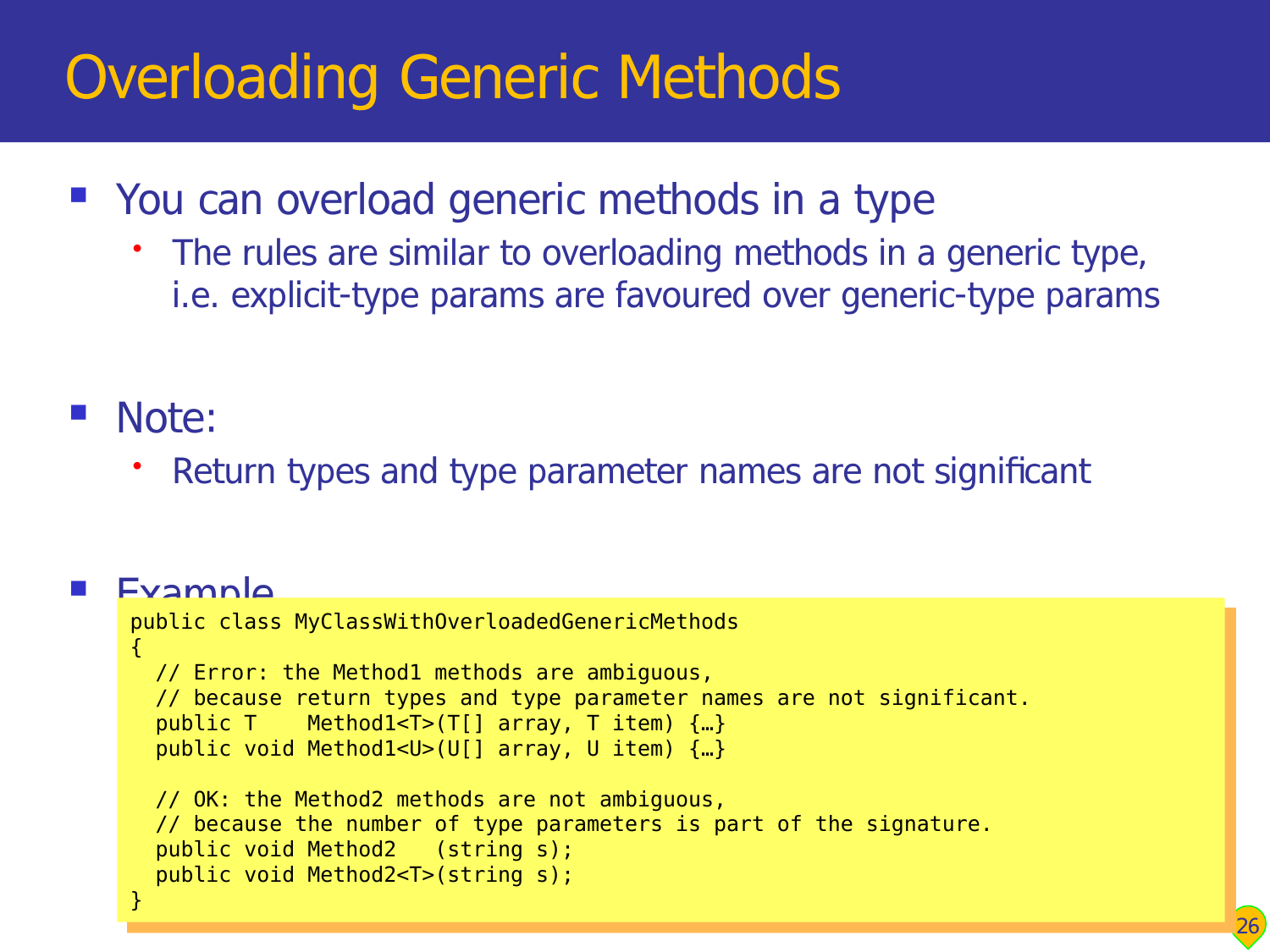

# Overloading Generic Methods
You can overload generic methods in a type
The rules are similar to overloading methods in a generic type,
i.e. explicit-type params are favoured over generic-type params

Note:
Return types and type parameter names are not significant

Example
public class MyClassWithOverloadedGenericMethods
{
  // Error: the Method1 methods are ambiguous,
  // because return types and type parameter names are not significant.
  public T    Method1<T>(T[] array, T item) {…}
  public void Method1<U>(U[] array, U item) {…}

  // OK: the Method2 methods are not ambiguous,
  // because the number of type parameters is part of the signature.
  public void Method2   (string s);
  public void Method2<T>(string s);
}
26